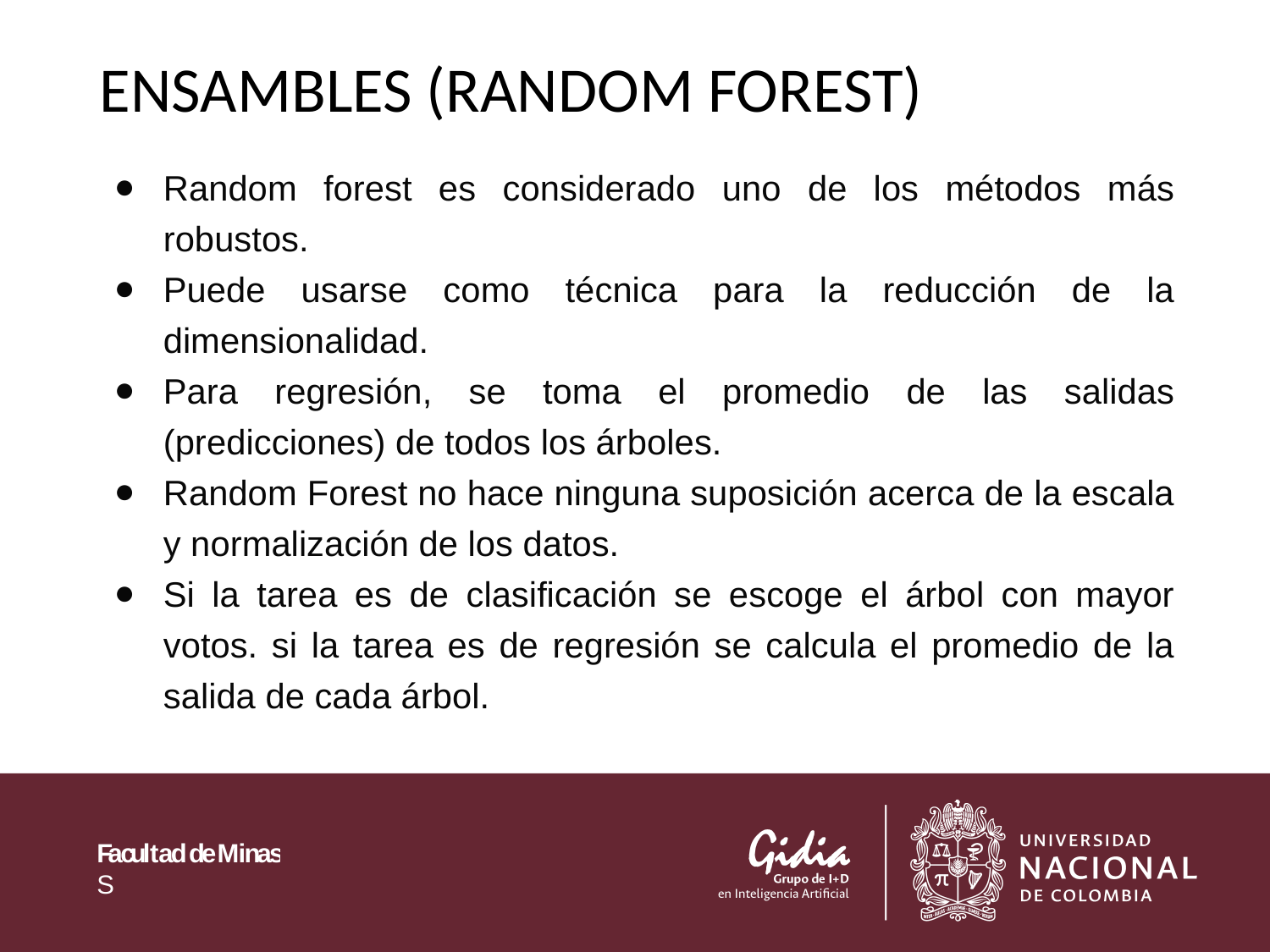

# Ensambles (Random Forest)
Random forest es considerado uno de los métodos más robustos.
Puede usarse como técnica para la reducción de la dimensionalidad.
Para regresión, se toma el promedio de las salidas (predicciones) de todos los árboles.
Random Forest no hace ninguna suposición acerca de la escala y normalización de los datos.
Si la tarea es de clasificación se escoge el árbol con mayor votos. si la tarea es de regresión se calcula el promedio de la salida de cada árbol.